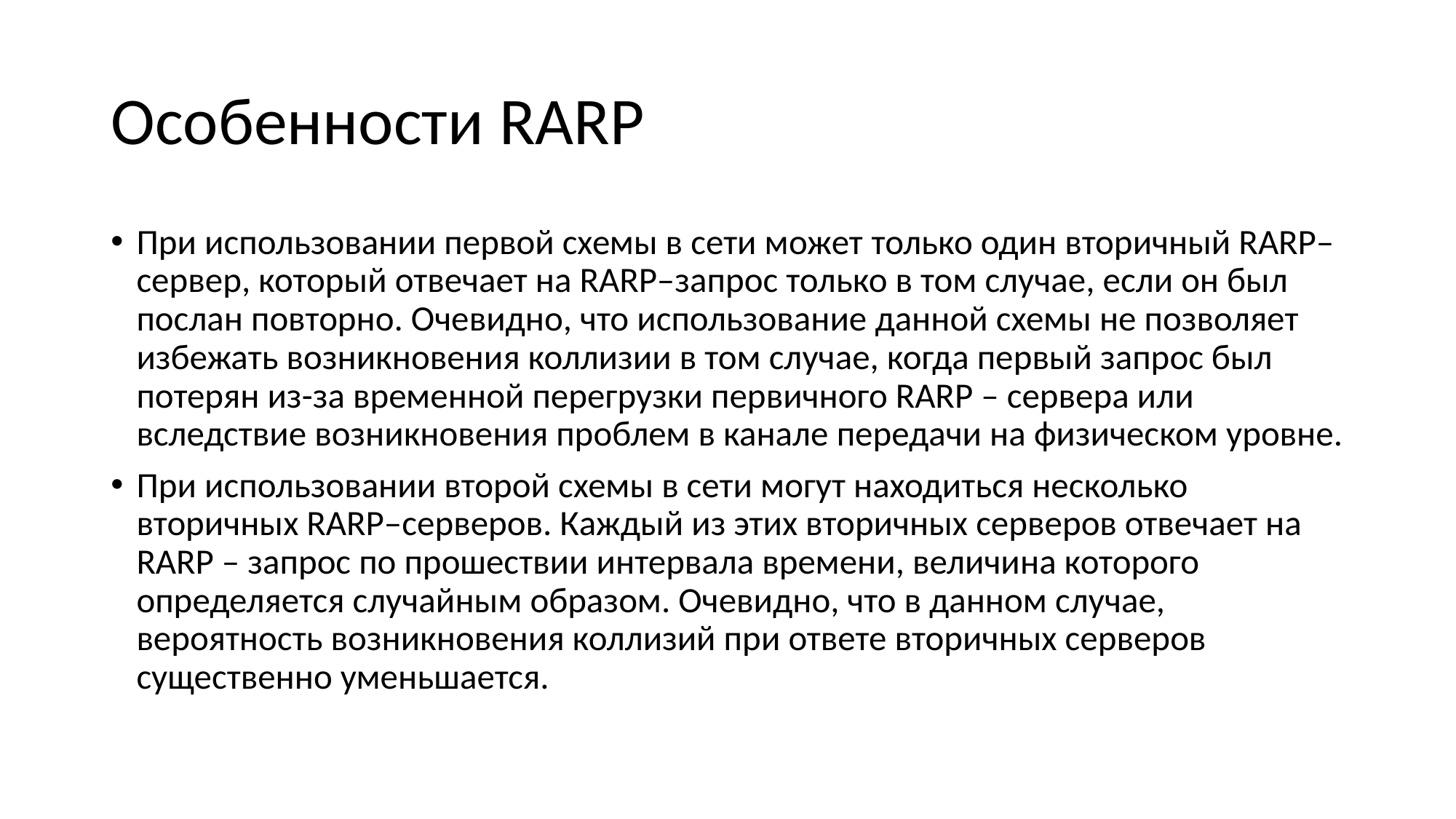

# Особенности RARP
При использовании первой схемы в сети может только один вторичный RARP–сервер, который отвечает на RARP–запрос только в том случае, если он был послан повторно. Очевидно, что использование данной схемы не позволяет избежать возникновения коллизии в том случае, когда первый запрос был потерян из-за временной перегрузки первичного RARP – сервера или вследствие возникновения проблем в канале передачи на физическом уровне.
При использовании второй схемы в сети могут находиться несколько вторичных RARP–серверов. Каждый из этих вторичных серверов отвечает на RARP – запрос по прошествии интервала времени, величина которого определяется случайным образом. Очевидно, что в данном случае, вероятность возникновения коллизий при ответе вторичных серверов существенно уменьшается.